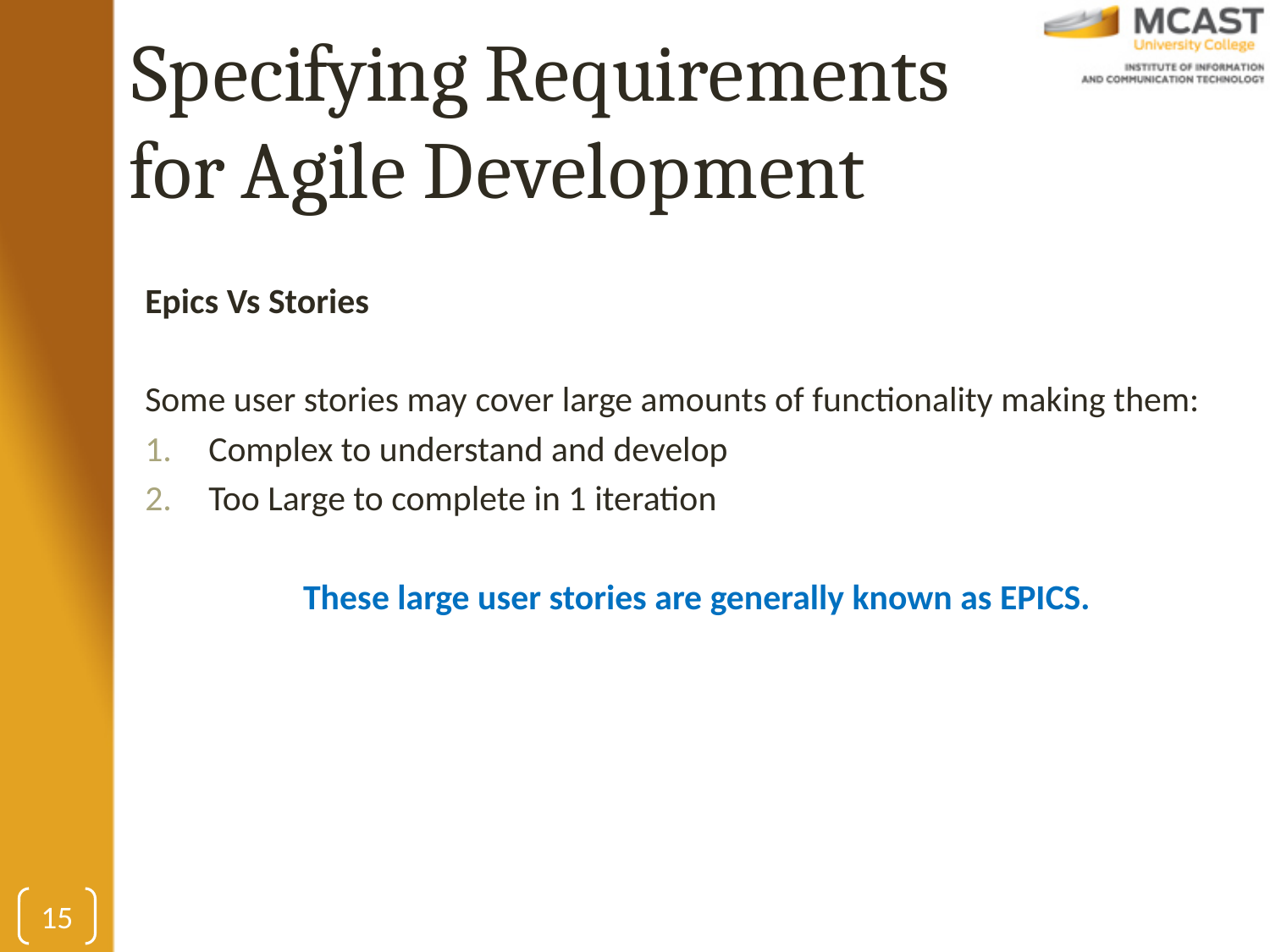

# Specifying Requirements for Agile Development

Epics Vs Stories

Some user stories may cover large amounts of functionality making them:
Complex to understand and develop
Too Large to complete in 1 iteration

These large user stories are generally known as EPICS.

15